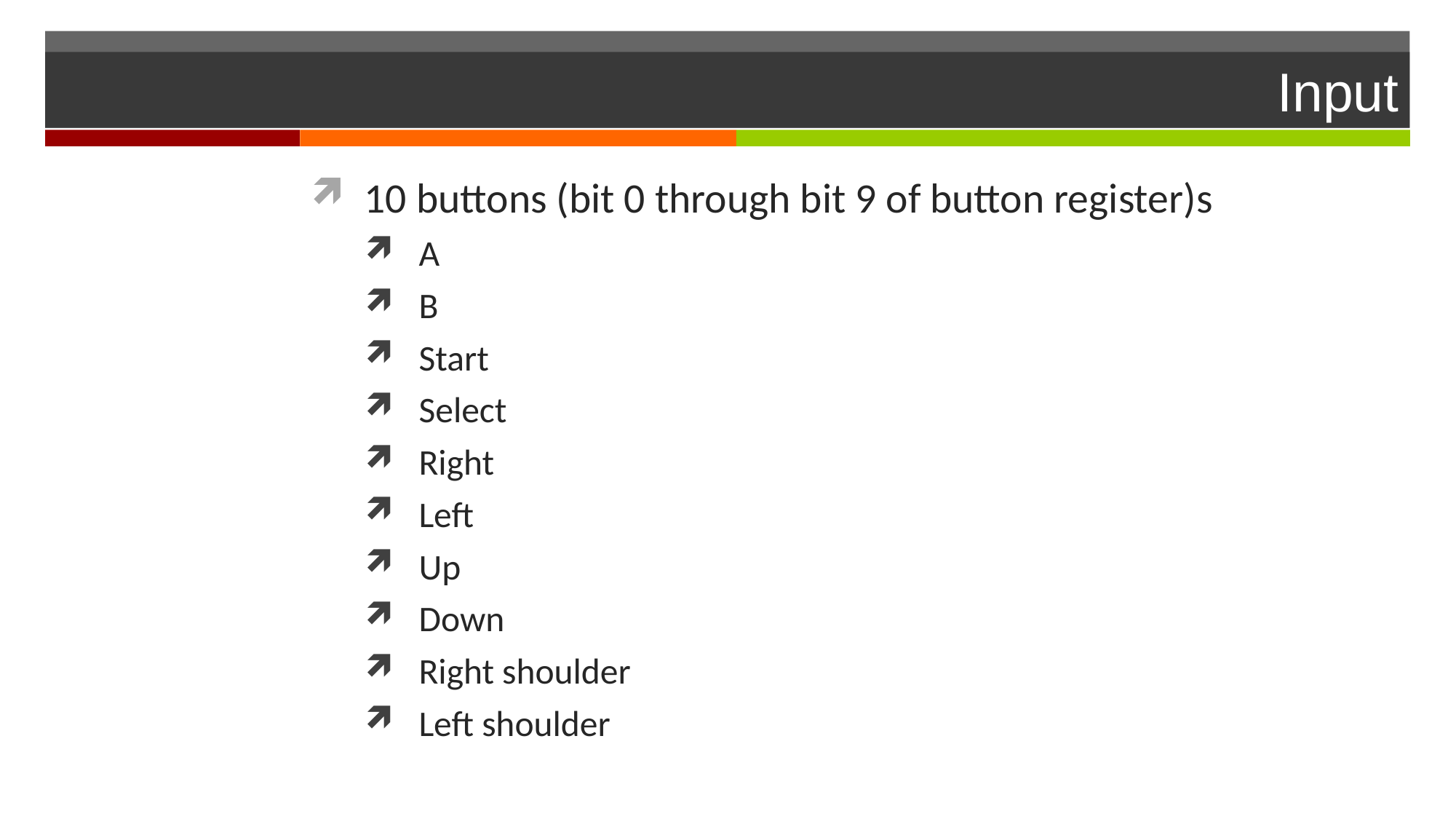

# Input
10 buttons (bit 0 through bit 9 of button register)s
A
B
Start
Select
Right
Left
Up
Down
Right shoulder
Left shoulder